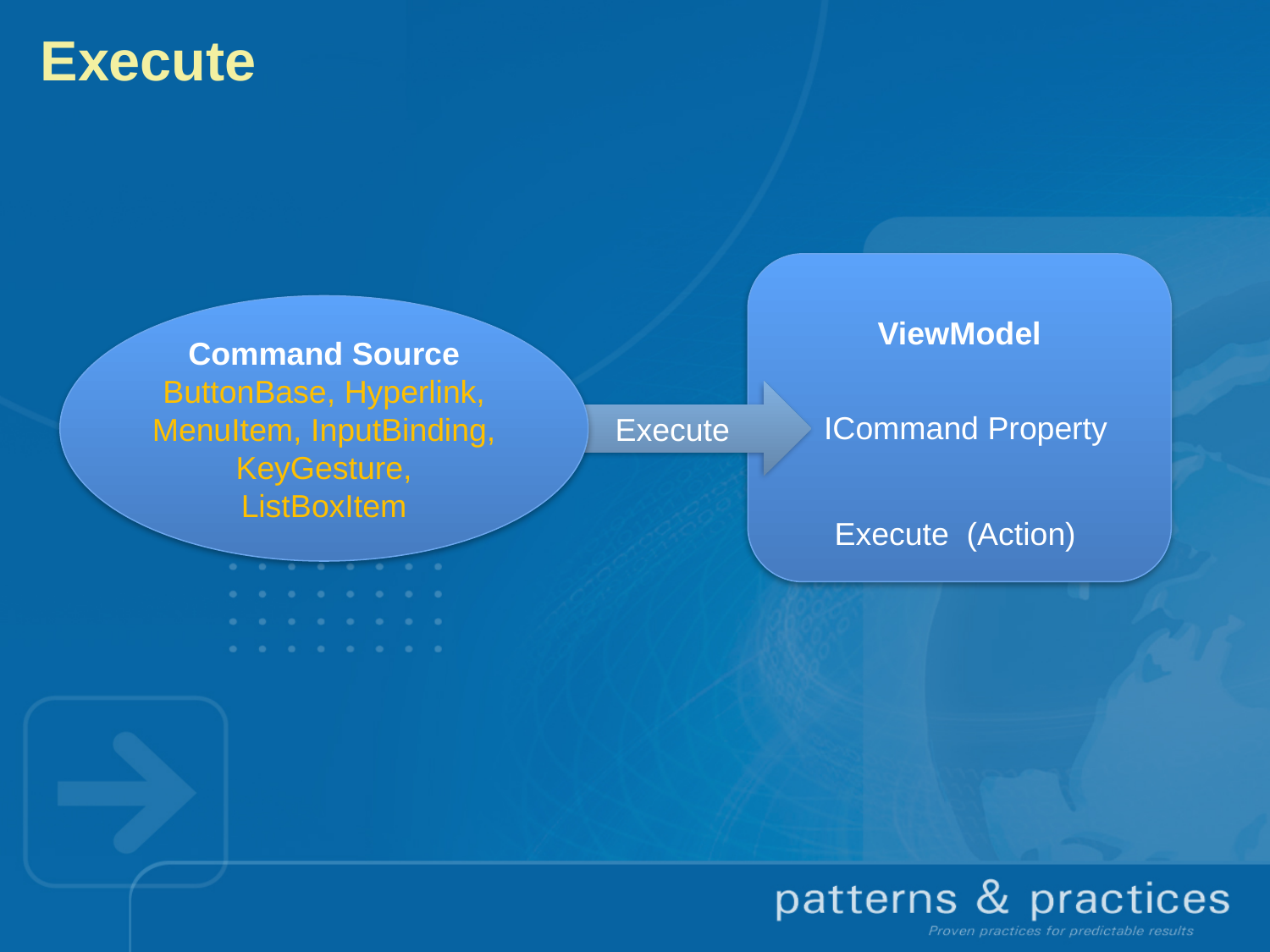

# Execute

Command Source
ButtonBase, Hyperlink, MenuItem, InputBinding, KeyGesture, ListBoxItem
ViewModel
Execute
ICommand Property
Execute  (Action)